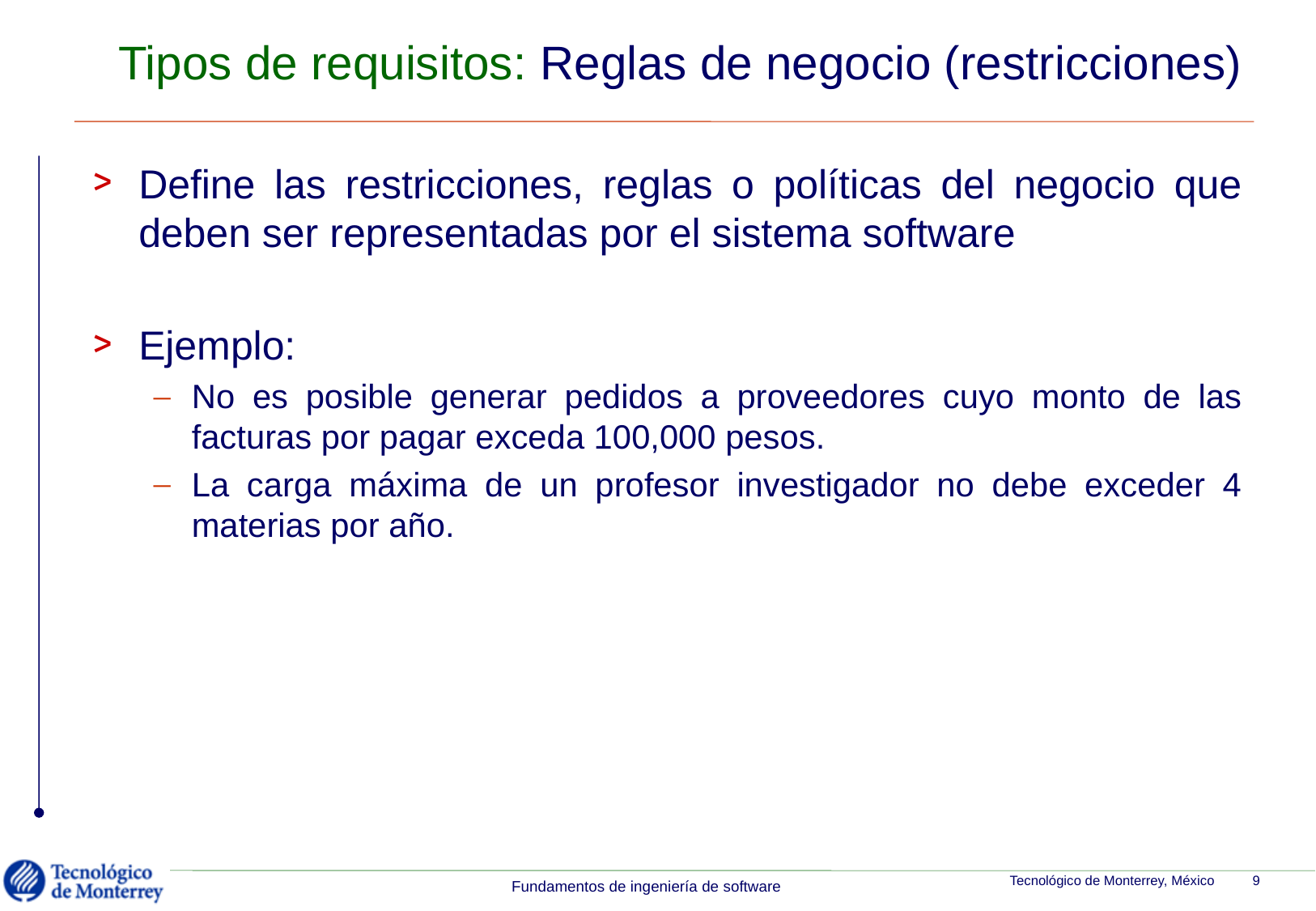

# Tipos de requisitos: Reglas de negocio (restricciones)
Define las restricciones, reglas o políticas del negocio que deben ser representadas por el sistema software

Ejemplo:
No es posible generar pedidos a proveedores cuyo monto de las facturas por pagar exceda 100,000 pesos.
La carga máxima de un profesor investigador no debe exceder 4 materias por año.